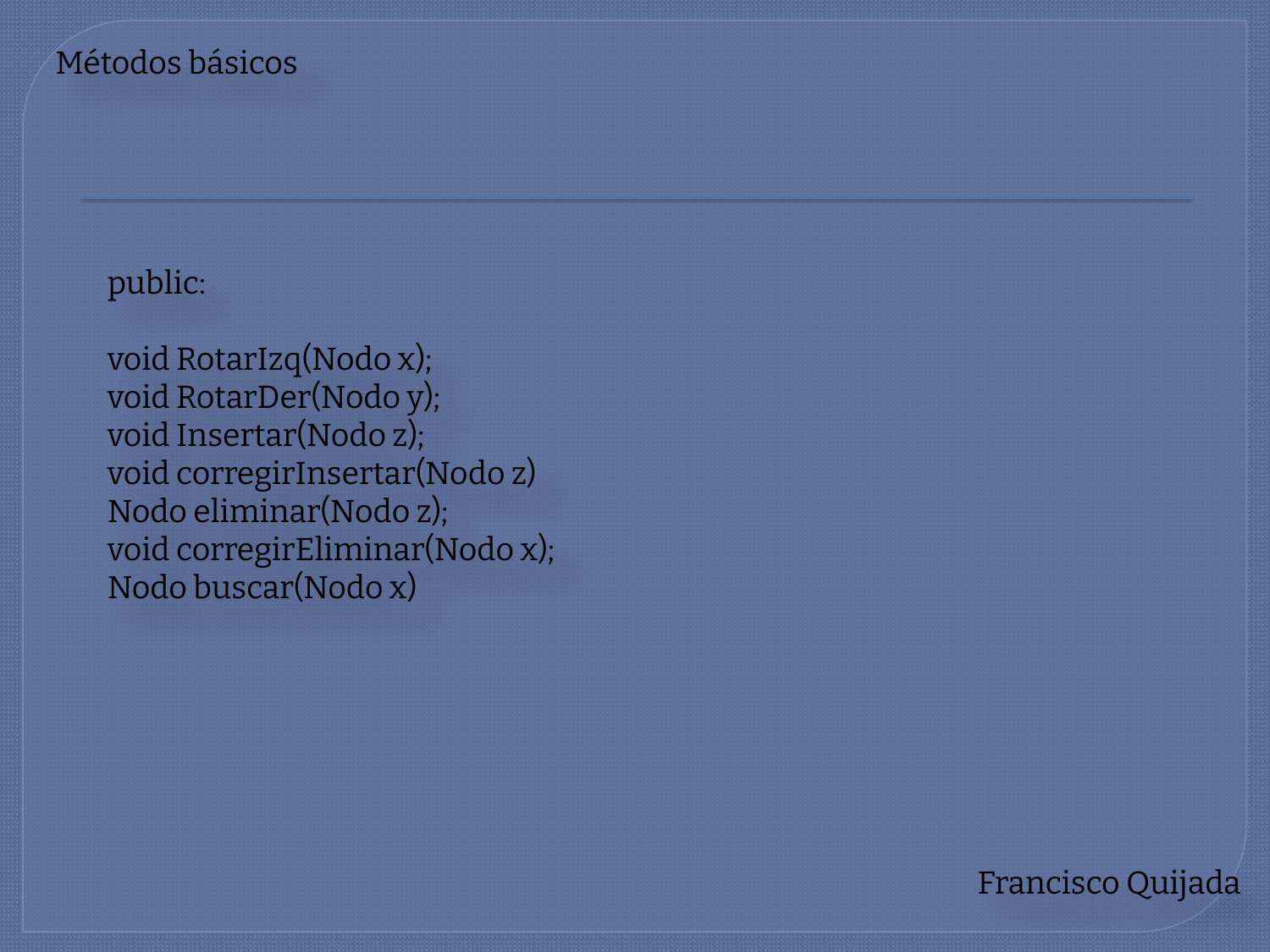

Métodos básicos
public:

void RotarIzq(Nodo x);
void RotarDer(Nodo y);
void Insertar(Nodo z);
void corregirInsertar(Nodo z)
Nodo eliminar(Nodo z);
void corregirEliminar(Nodo x);
Nodo buscar(Nodo x)

Francisco Quijada